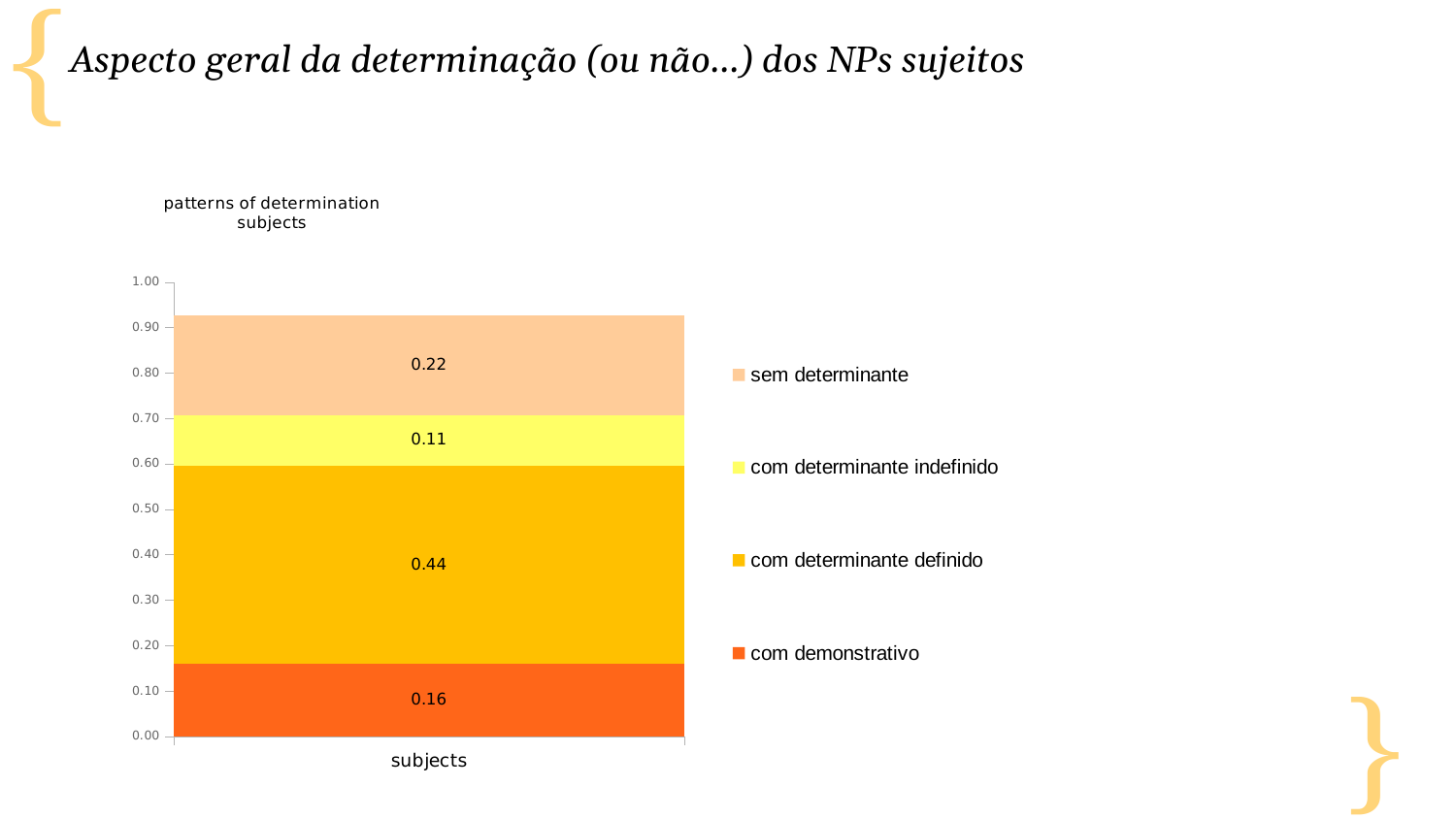

Aspecto geral da determinação (ou não...) dos NPs sujeitos

### Chart: patterns of determination
subjects

| Category | com demonstrativo | com determinante definido | com determinante indefinido | sem determinante |
|---|---|---|---|---|
|  | 0.16049382716049382 | 0.43621399176954734 | 0.1111111111111111 | 0.21810699588477367 |